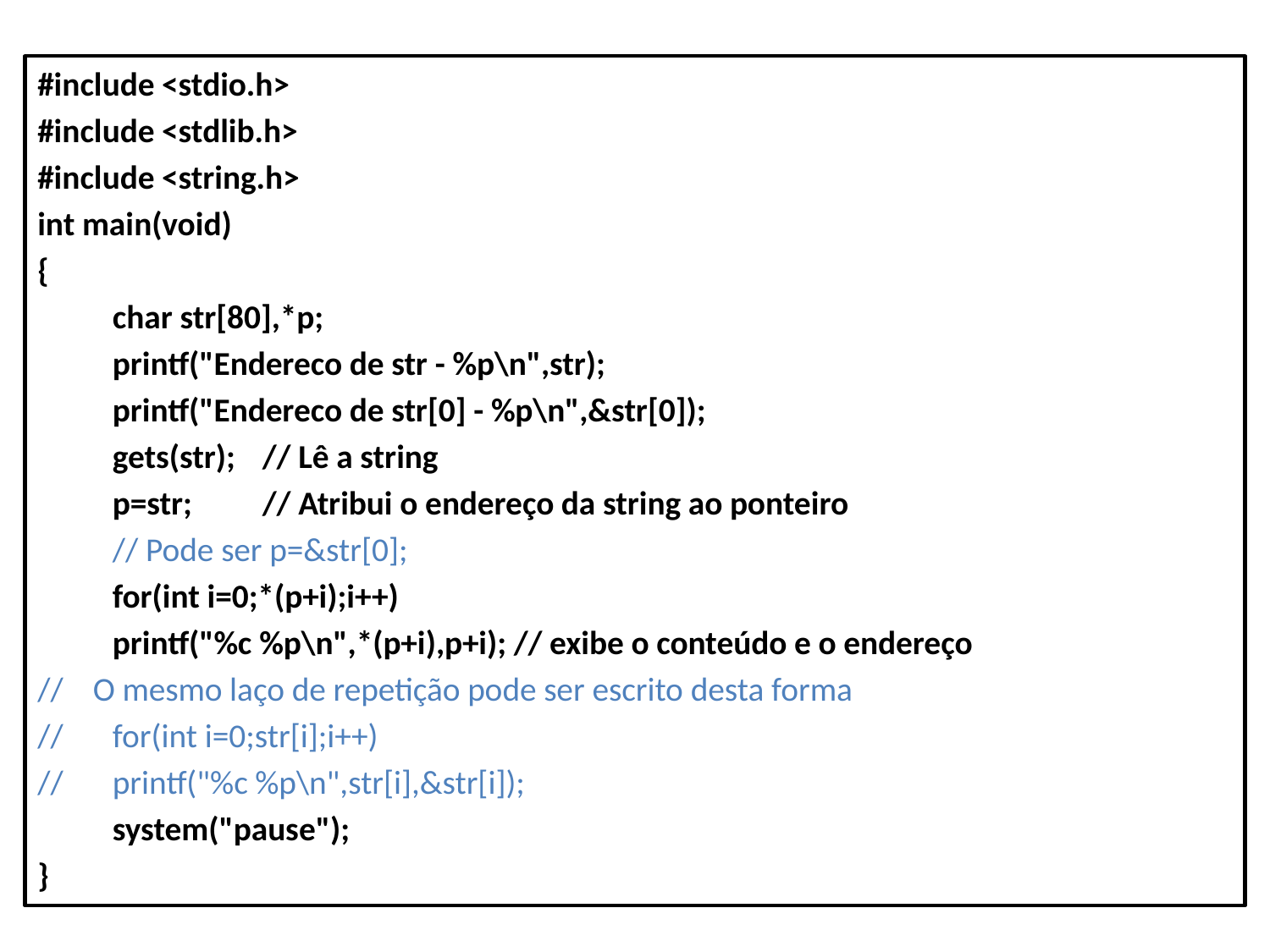

#include <stdio.h>
#include <stdlib.h>
#include <string.h>
int main(void)
{
	char str[80],*p;
	printf("Endereco de str - %p\n",str);
	printf("Endereco de str[0] - %p\n",&str[0]);
	gets(str); 	// Lê a string
	p=str;		// Atribui o endereço da string ao ponteiro
				// Pode ser p=&str[0];
	for(int i=0;*(p+i);i++)
		printf("%c %p\n",*(p+i),p+i); // exibe o conteúdo e o endereço
//    O mesmo laço de repetição pode ser escrito desta forma
//	for(int i=0;str[i];i++)
//		printf("%c %p\n",str[i],&str[i]);
	system("pause");
}